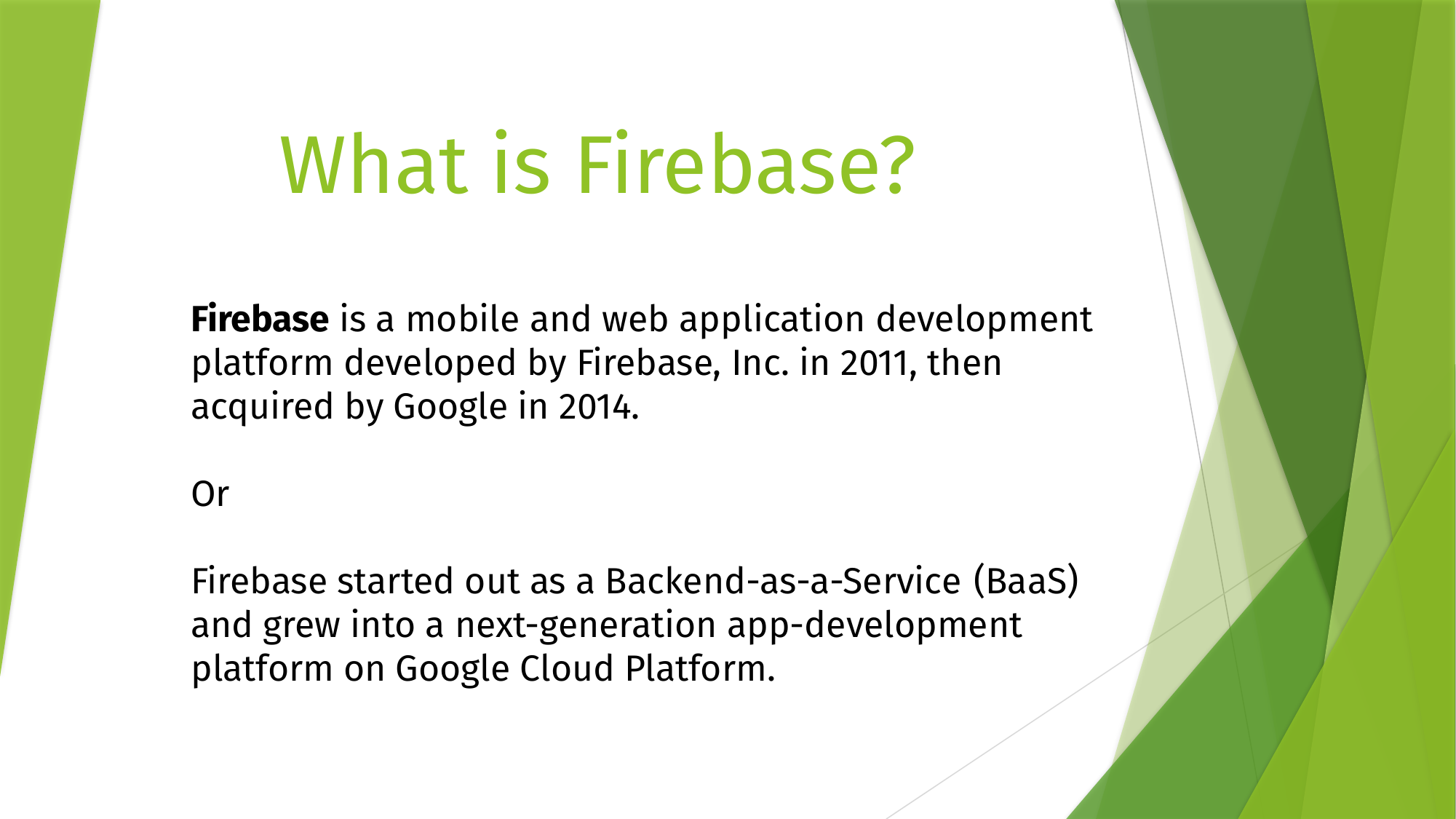

# What is Firebase?
Firebase is a mobile and web application development platform developed by Firebase, Inc. in 2011, then acquired by Google in 2014.

Or

Firebase started out as a Backend-as-a-Service  (BaaS) and grew into a next-generation app-development platform on Google Cloud Platform.